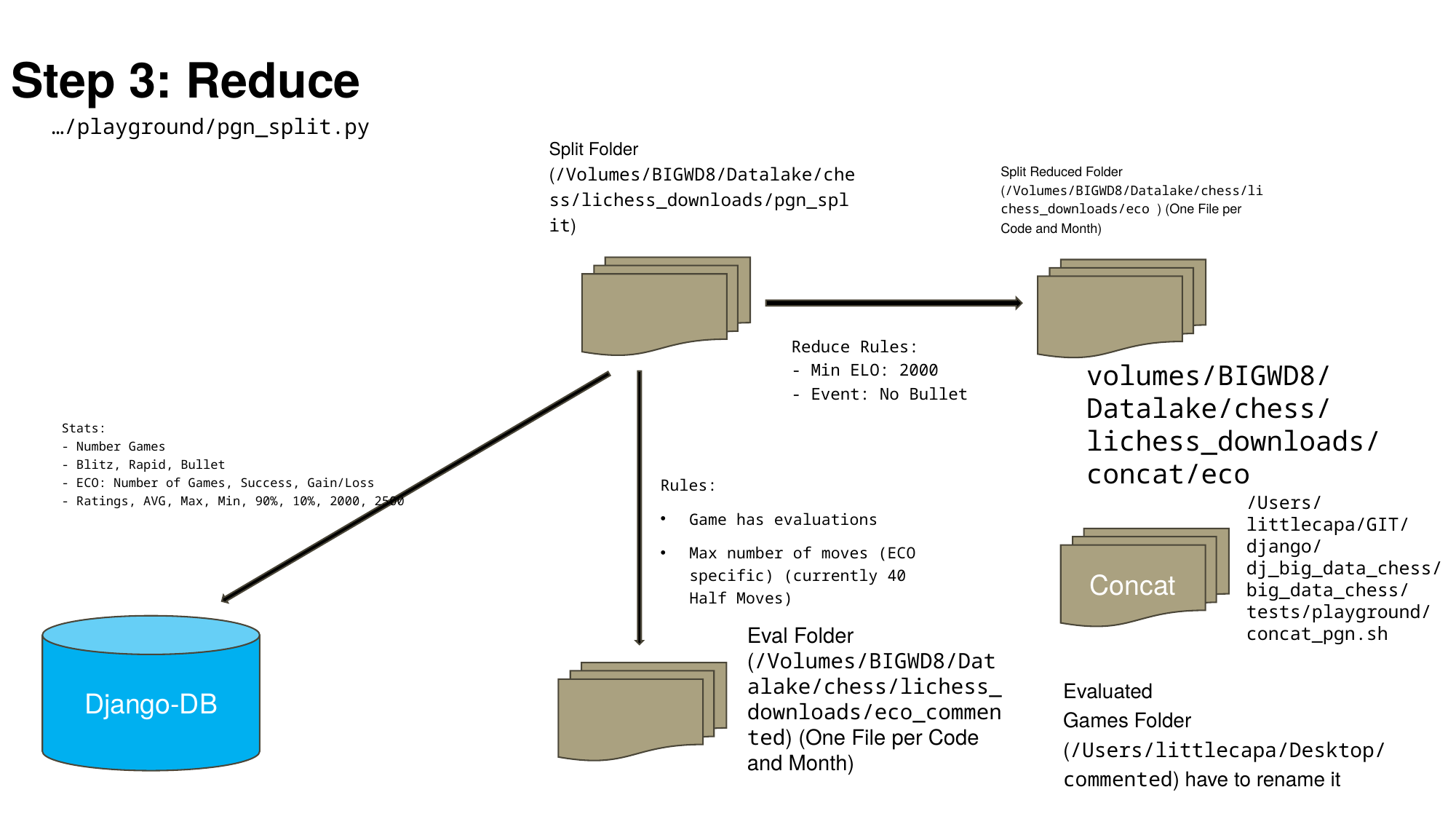

# Step 3: Reduce
…/playground/pgn_split.py
Split Folder (/Volumes/BIGWD8/Datalake/chess/lichess_downloads/pgn_split)
Split Reduced Folder (/Volumes/BIGWD8/Datalake/chess/lichess_downloads/eco ) (One File per Code and Month)

Reduce Rules:
- Min ELO: 2000
- Event: No Bullet
volumes/BIGWD8/Datalake/chess/lichess_downloads/concat/eco
Stats:
- Number Games
- Blitz, Rapid, Bullet
- ECO: Number of Games, Success, Gain/Loss
- Ratings, AVG, Max, Min, 90%, 10%, 2000, 2500
Rules:
Game has evaluations
Max number of moves (ECO specific) (currently 40 Half Moves)

/Users/littlecapa/GIT/django/dj_big_data_chess/big_data_chess/tests/playground/concat_pgn.sh

Concat
Django-DB
Eval Folder (/Volumes/BIGWD8/Datalake/chess/lichess_downloads/eco_commented) (One File per Code and Month)

Evaluated
Games Folder
(/Users/littlecapa/Desktop/commented) have to rename it